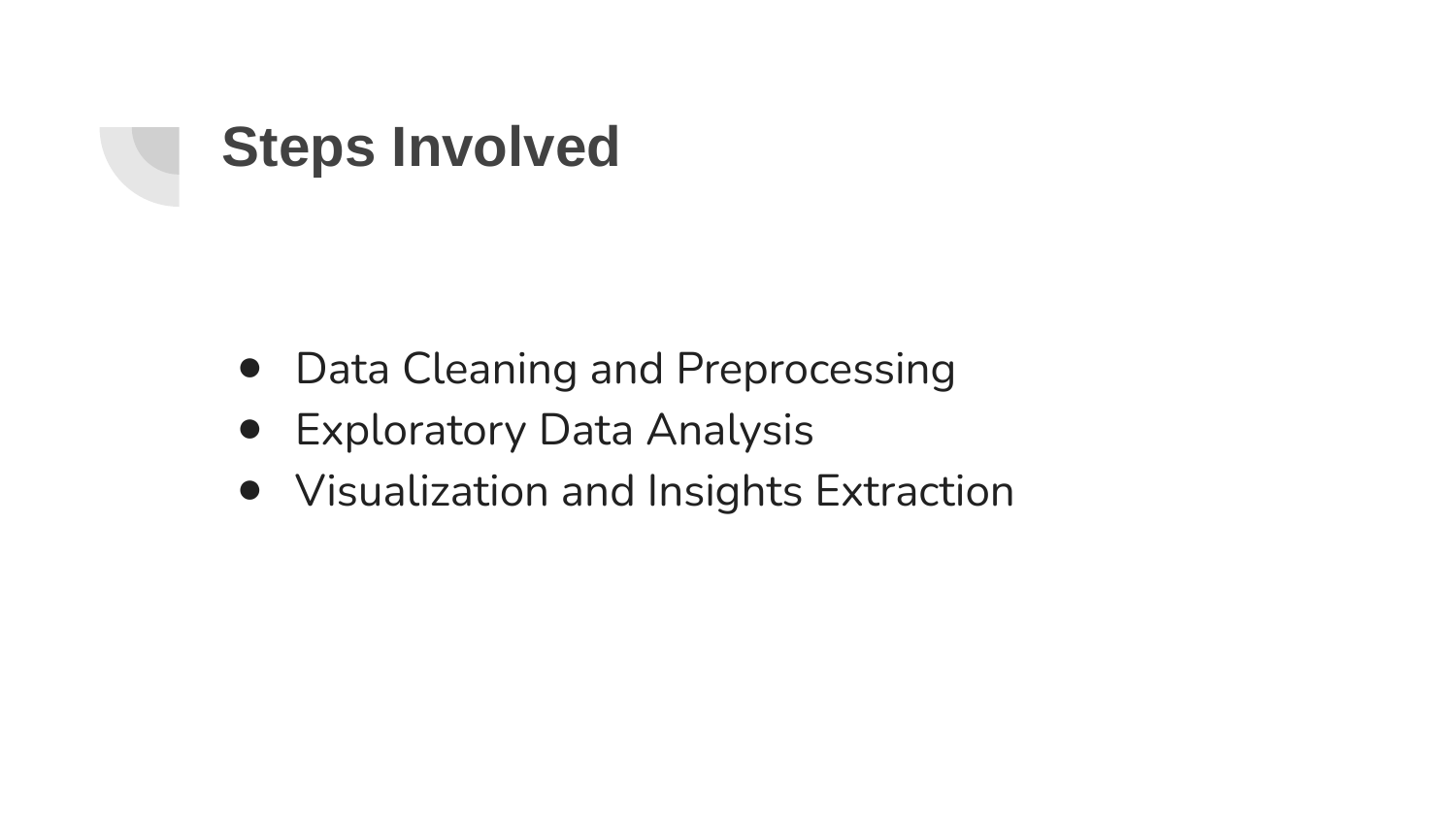

# Steps Involved
Data Cleaning and Preprocessing
Exploratory Data Analysis
Visualization and Insights Extraction